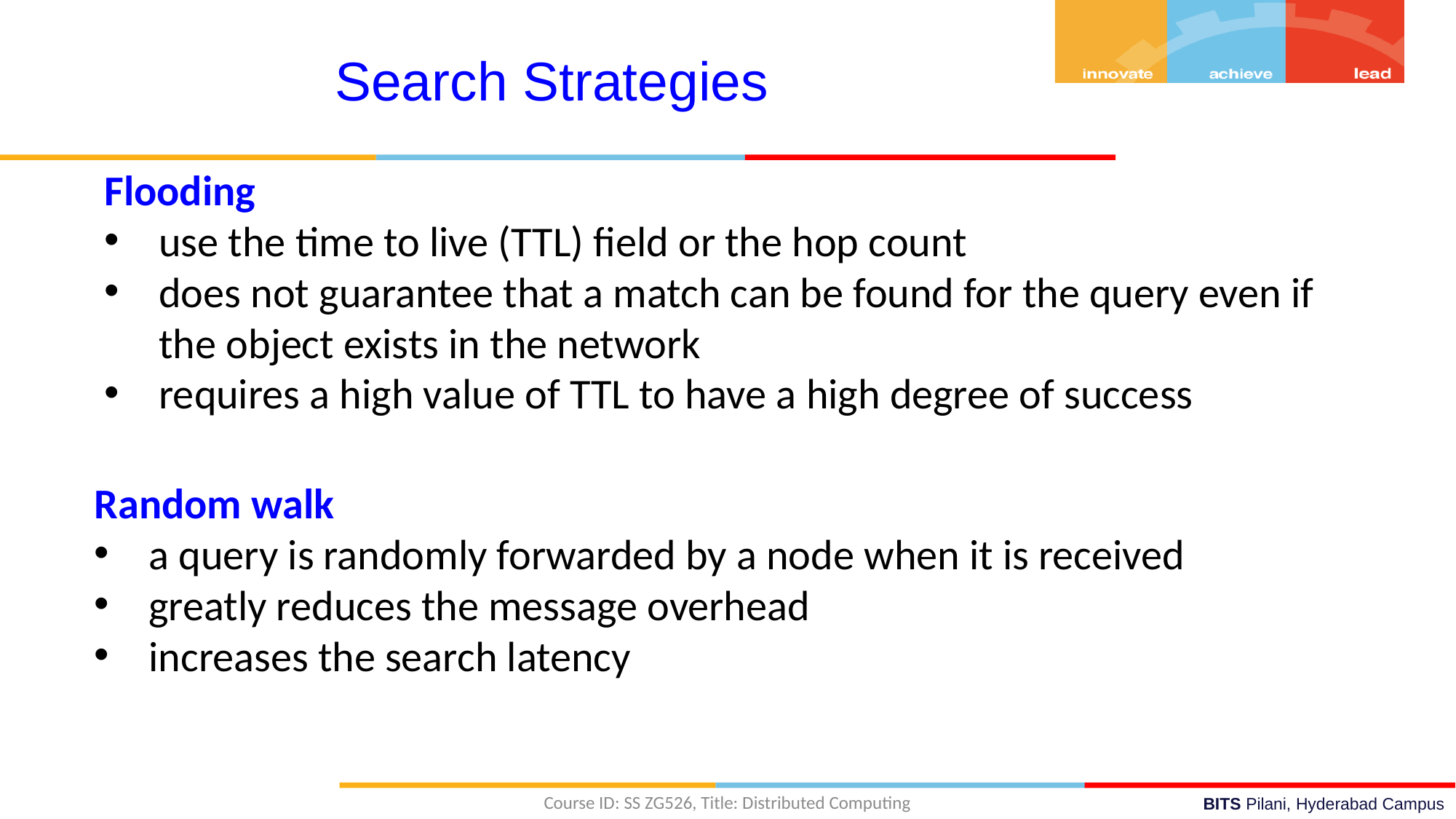

Search Strategies
Flooding
use the time to live (TTL) field or the hop count
does not guarantee that a match can be found for the query even if the object exists in the network
requires a high value of TTL to have a high degree of success
Random walk
a query is randomly forwarded by a node when it is received
greatly reduces the message overhead
increases the search latency
Course ID: SS ZG526, Title: Distributed Computing